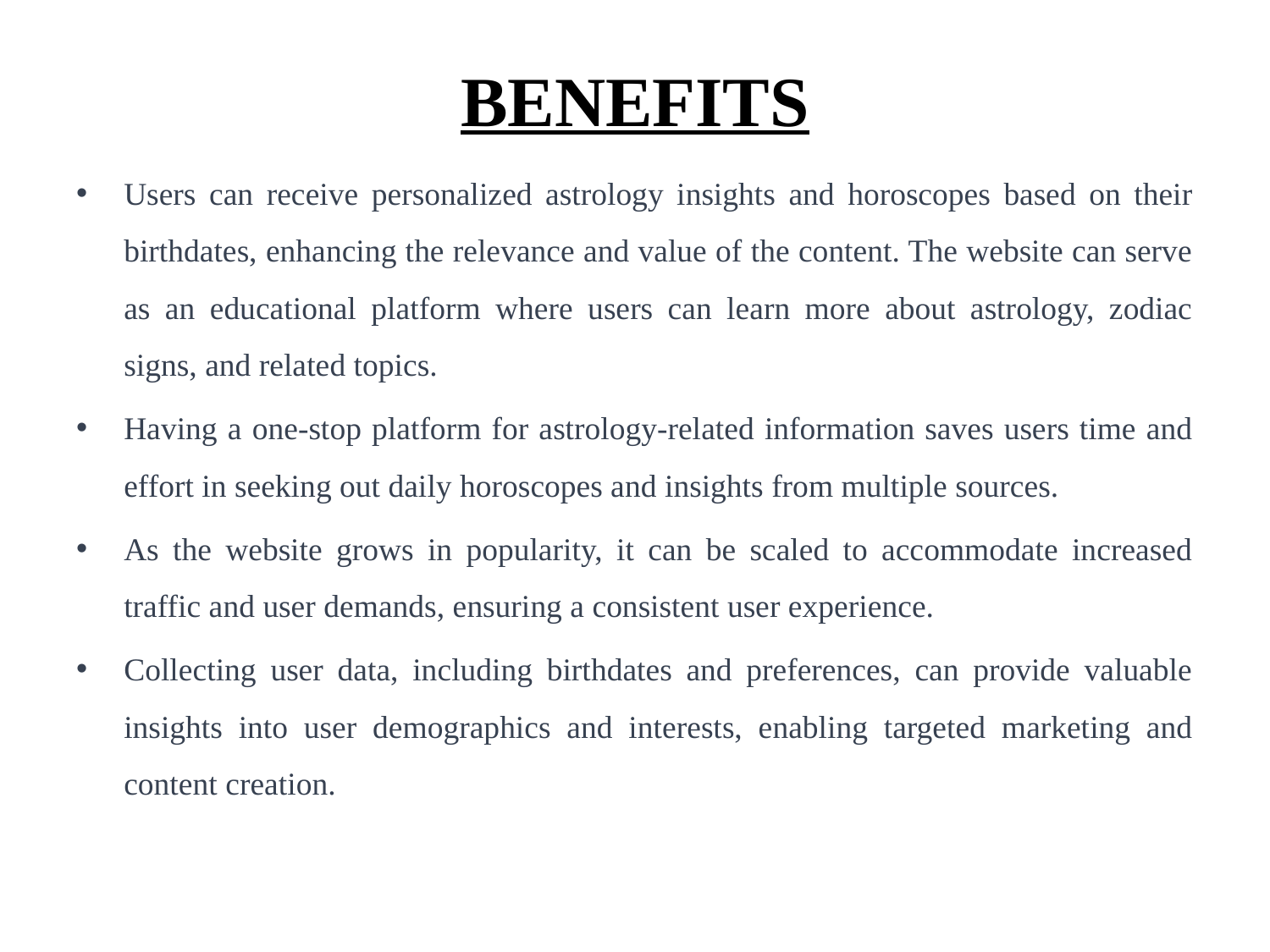

# BENEFITS
Users can receive personalized astrology insights and horoscopes based on their birthdates, enhancing the relevance and value of the content. The website can serve as an educational platform where users can learn more about astrology, zodiac signs, and related topics.
Having a one-stop platform for astrology-related information saves users time and effort in seeking out daily horoscopes and insights from multiple sources.
As the website grows in popularity, it can be scaled to accommodate increased traffic and user demands, ensuring a consistent user experience.
Collecting user data, including birthdates and preferences, can provide valuable insights into user demographics and interests, enabling targeted marketing and content creation.